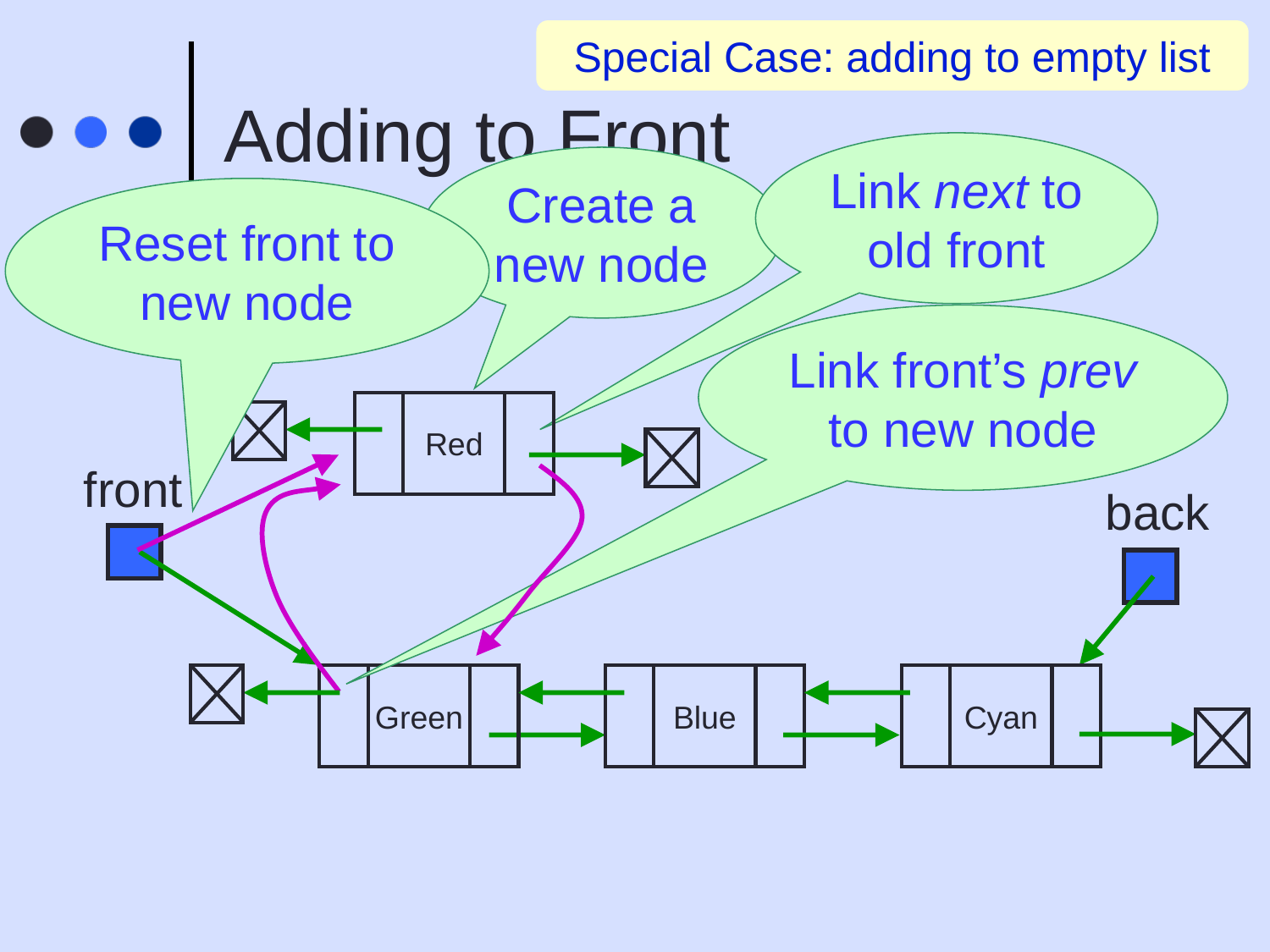

Special Case: adding to empty list
# Adding to Front
Link next to old front
Create a new node
Reset front to new node
Link front’s prev to new node

Red

front

back

Green

Blue

Cyan